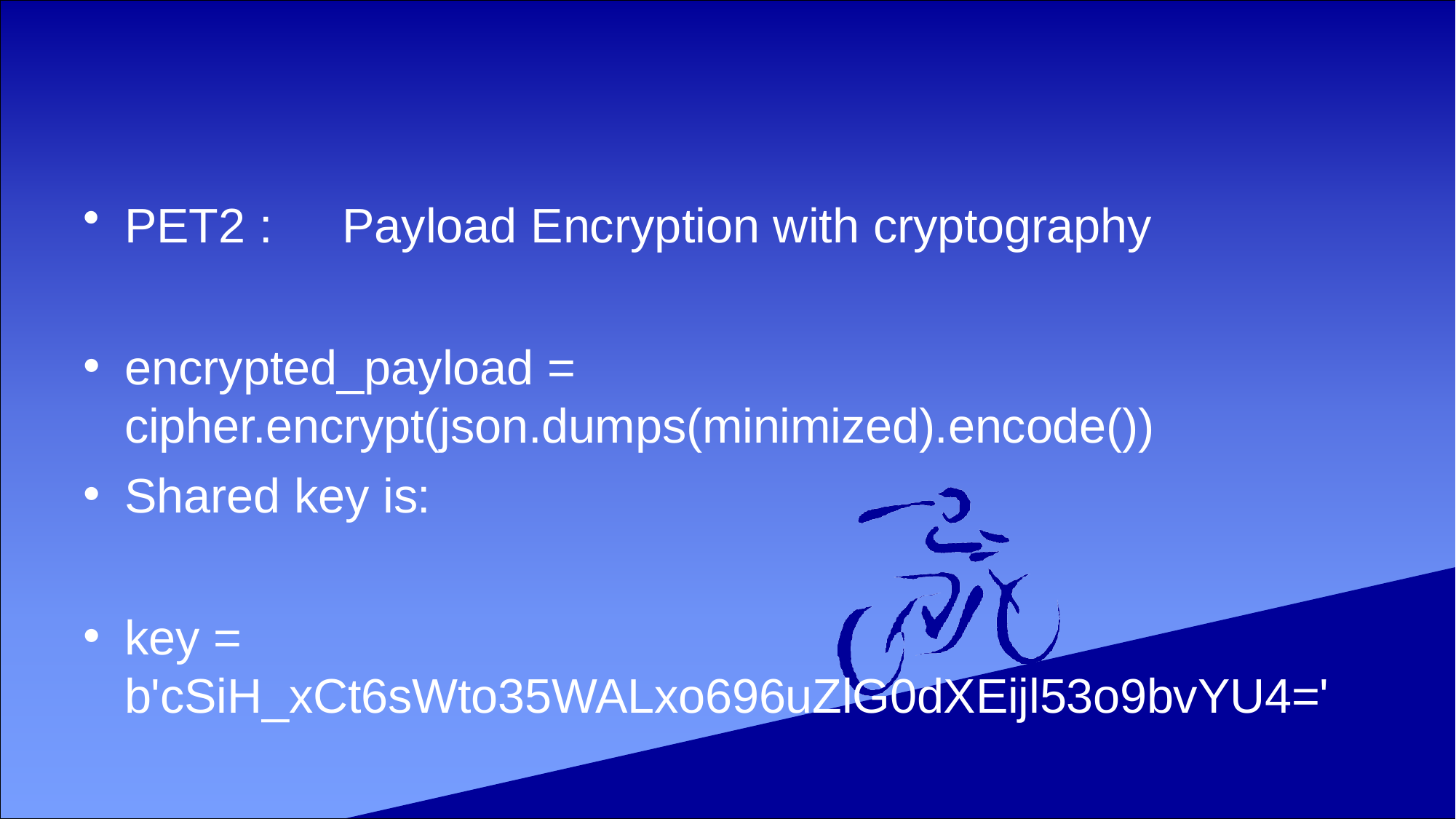

PET2 :	Payload Encryption with cryptography

encrypted_payload = cipher.encrypt(json.dumps(minimized).encode())
Shared key is:

key = b'cSiH_xCt6sWto35WALxo696uZlG0dXEijl53o9bvYU4='